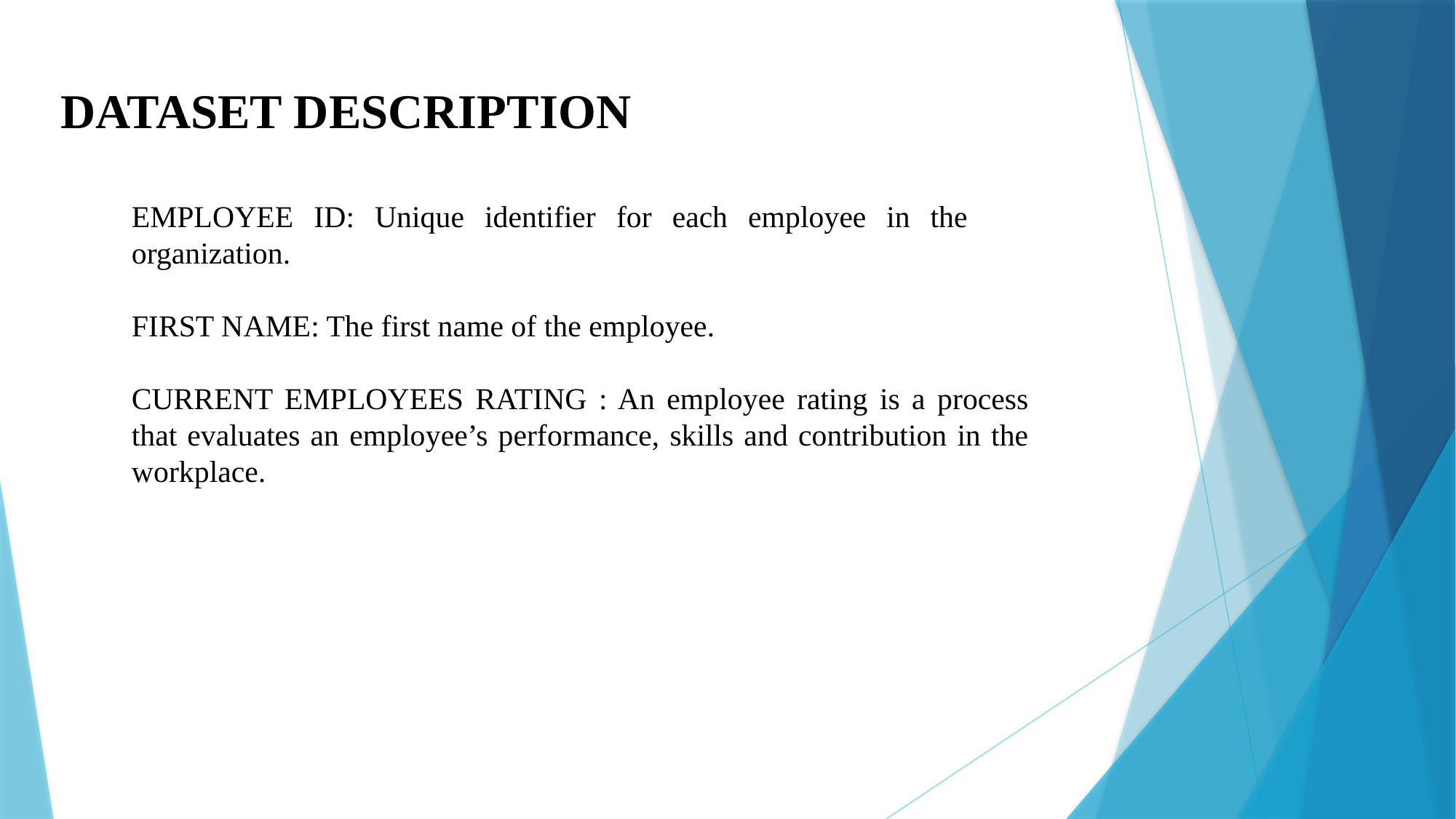

DATASET DESCRIPTION
EMPLOYEE ID: Unique identifier for each employee in the    organization.

FIRST NAME: The first name of the employee.

CURRENT EMPLOYEES RATING : An employee rating is a process that evaluates an employee’s performance, skills and contribution in the workplace.